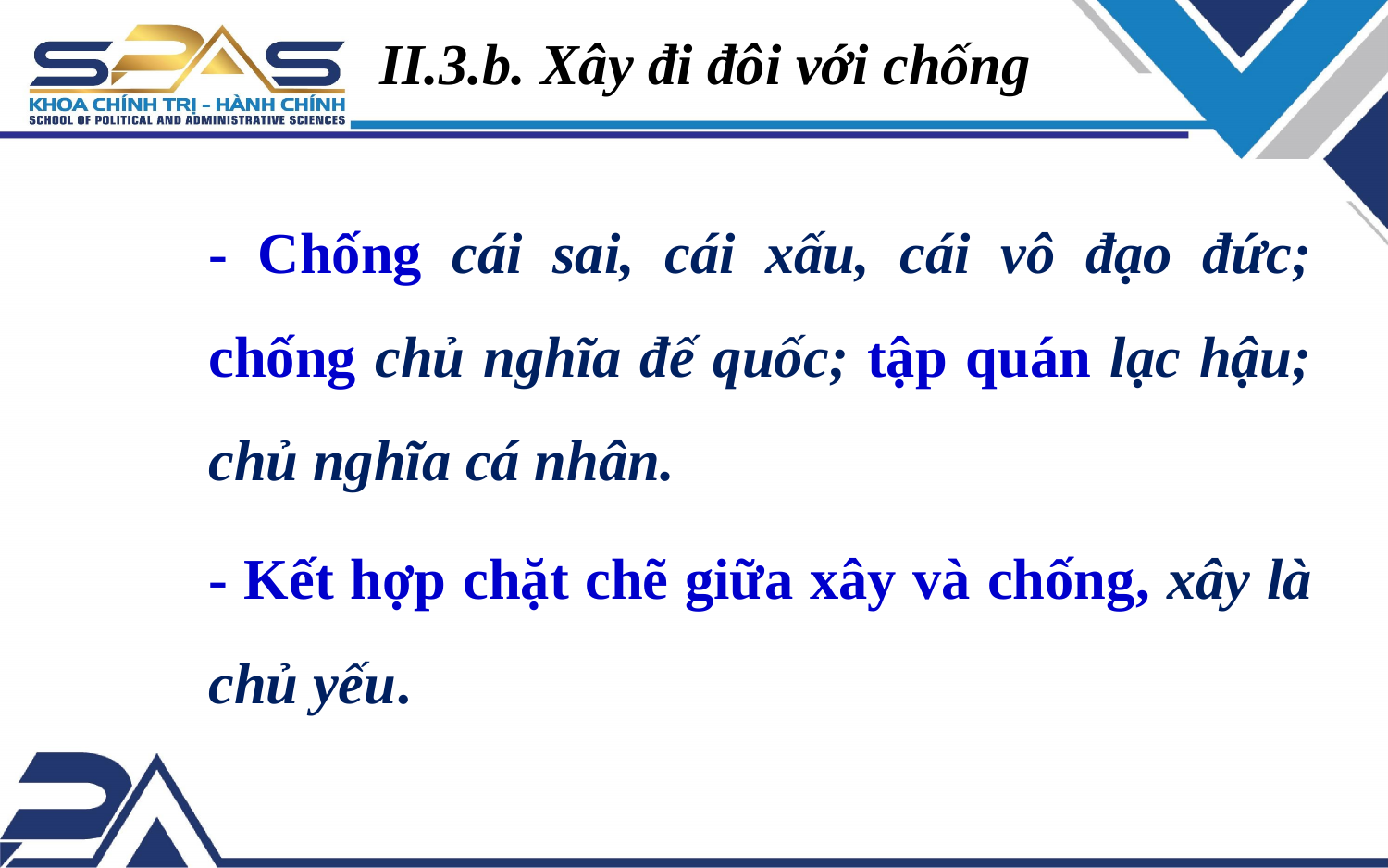

II.3.b. Xây đi đôi với chống

- Chống cái sai, cái xấu, cái vô đạo đức; chống chủ nghĩa đế quốc; tập quán lạc hậu; chủ nghĩa cá nhân.
- Kết hợp chặt chẽ giữa xây và chống, xây là chủ yếu.